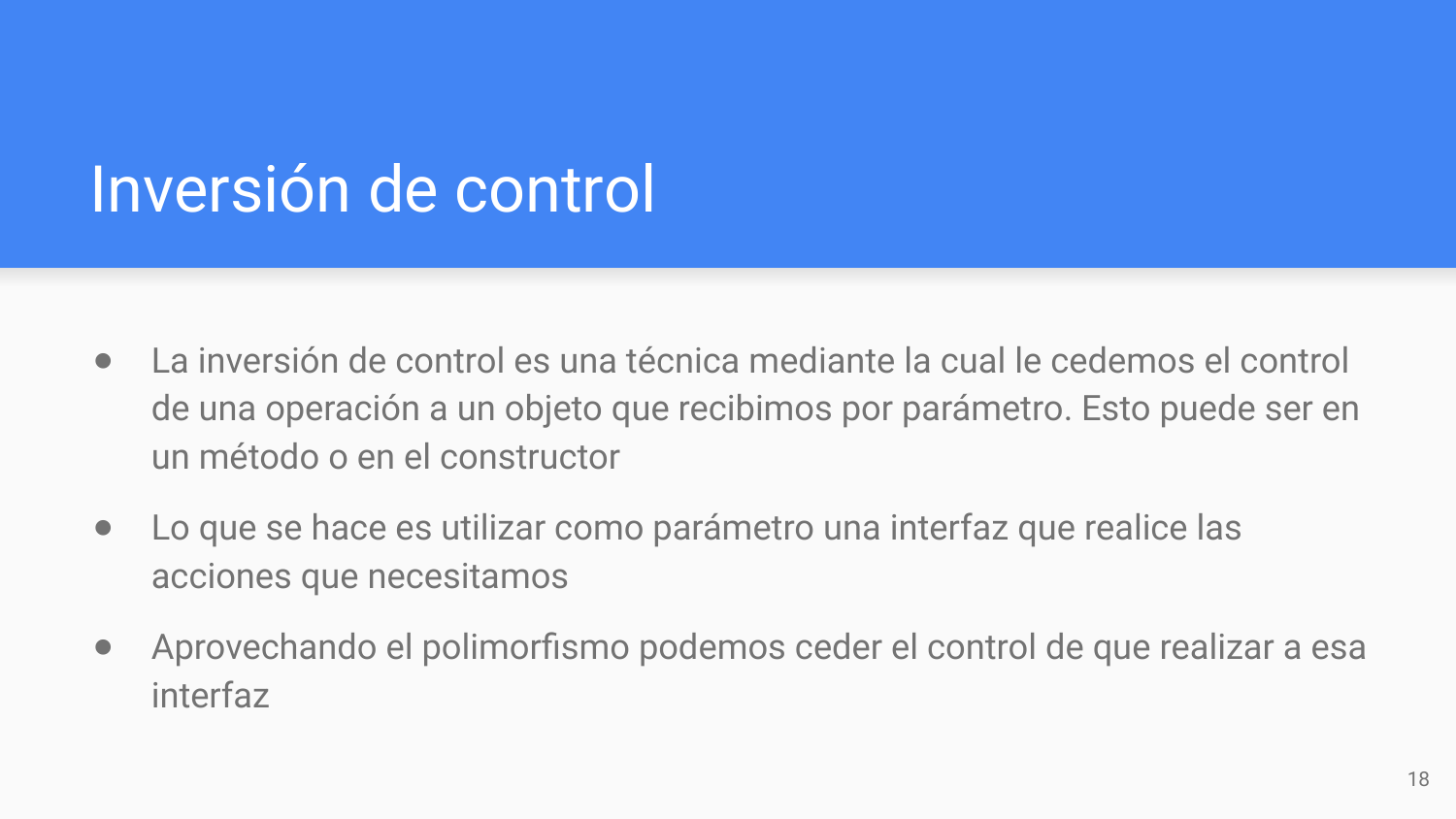

# Inversión de control
La inversión de control es una técnica mediante la cual le cedemos el control de una operación a un objeto que recibimos por parámetro. Esto puede ser en un método o en el constructor
Lo que se hace es utilizar como parámetro una interfaz que realice las acciones que necesitamos
Aprovechando el polimorfismo podemos ceder el control de que realizar a esa interfaz

18